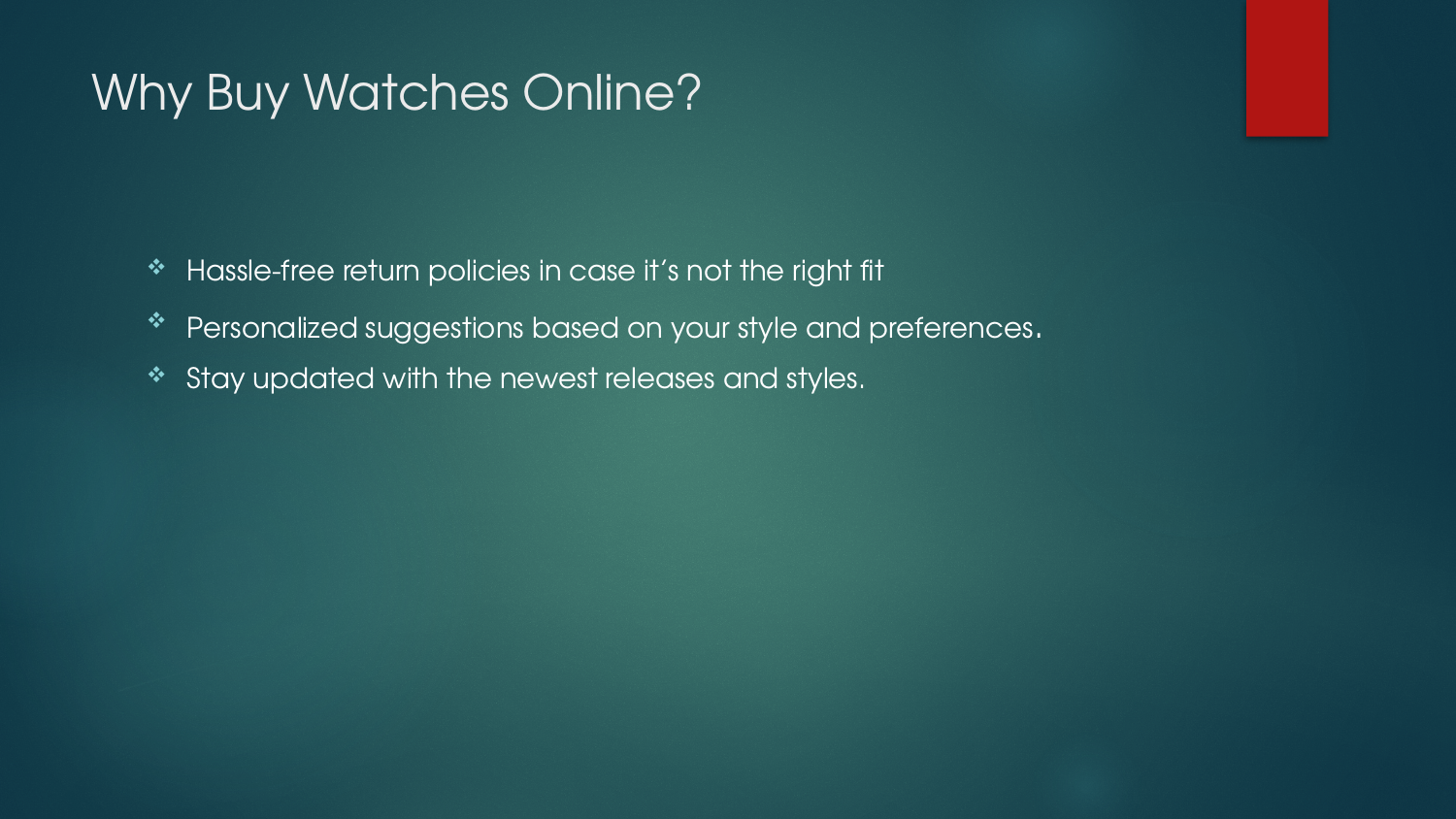

# Why Buy Watches Online?
Hassle-free return policies in case it’s not the right fit
Personalized suggestions based on your style and preferences.
Stay updated with the newest releases and styles.